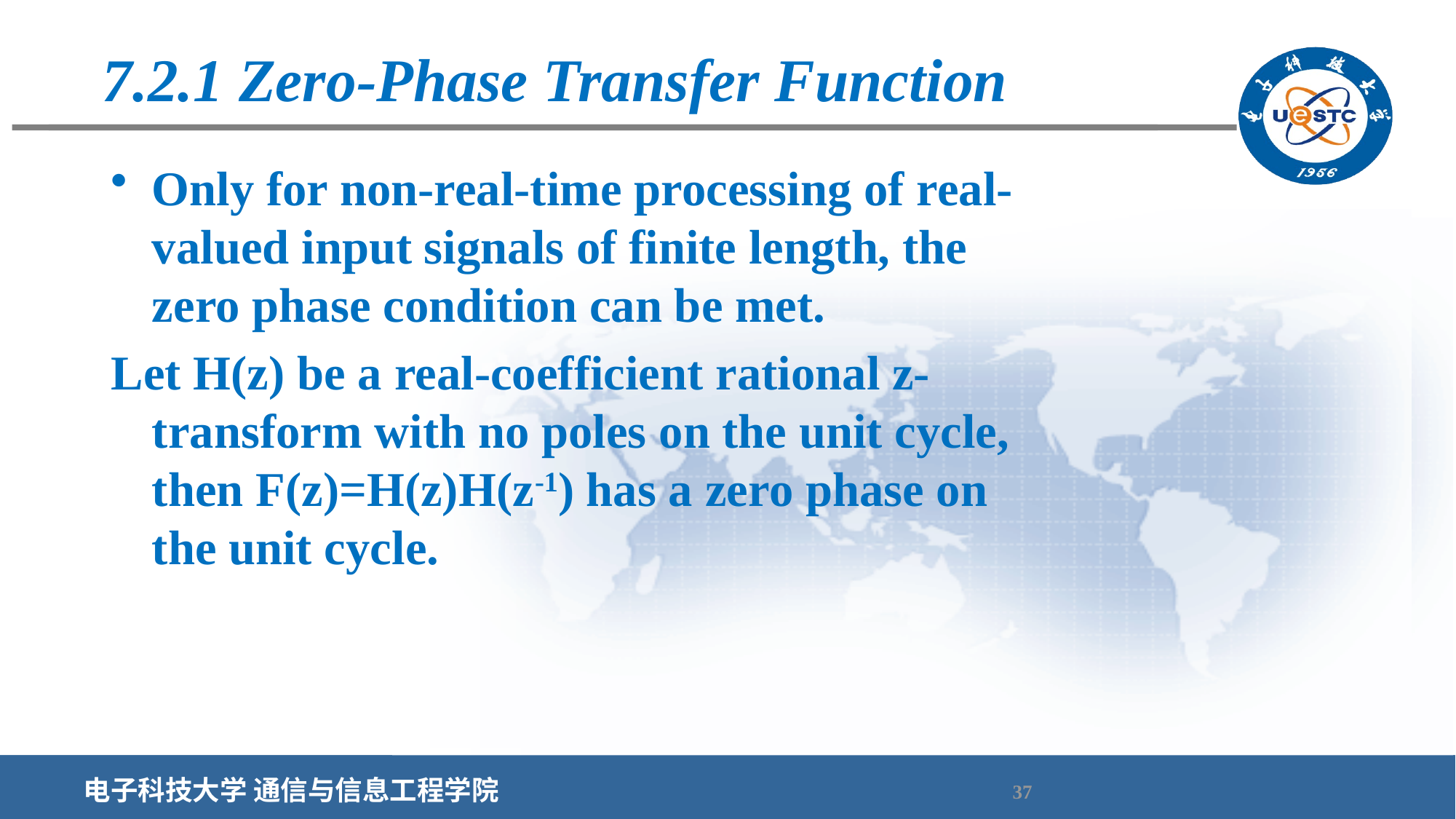

# 7.2.1 Zero-Phase Transfer Function
Only for non-real-time processing of real-valued input signals of finite length, the zero phase condition can be met.
Let H(z) be a real-coefficient rational z-transform with no poles on the unit cycle, then F(z)=H(z)H(z-1) has a zero phase on the unit cycle.